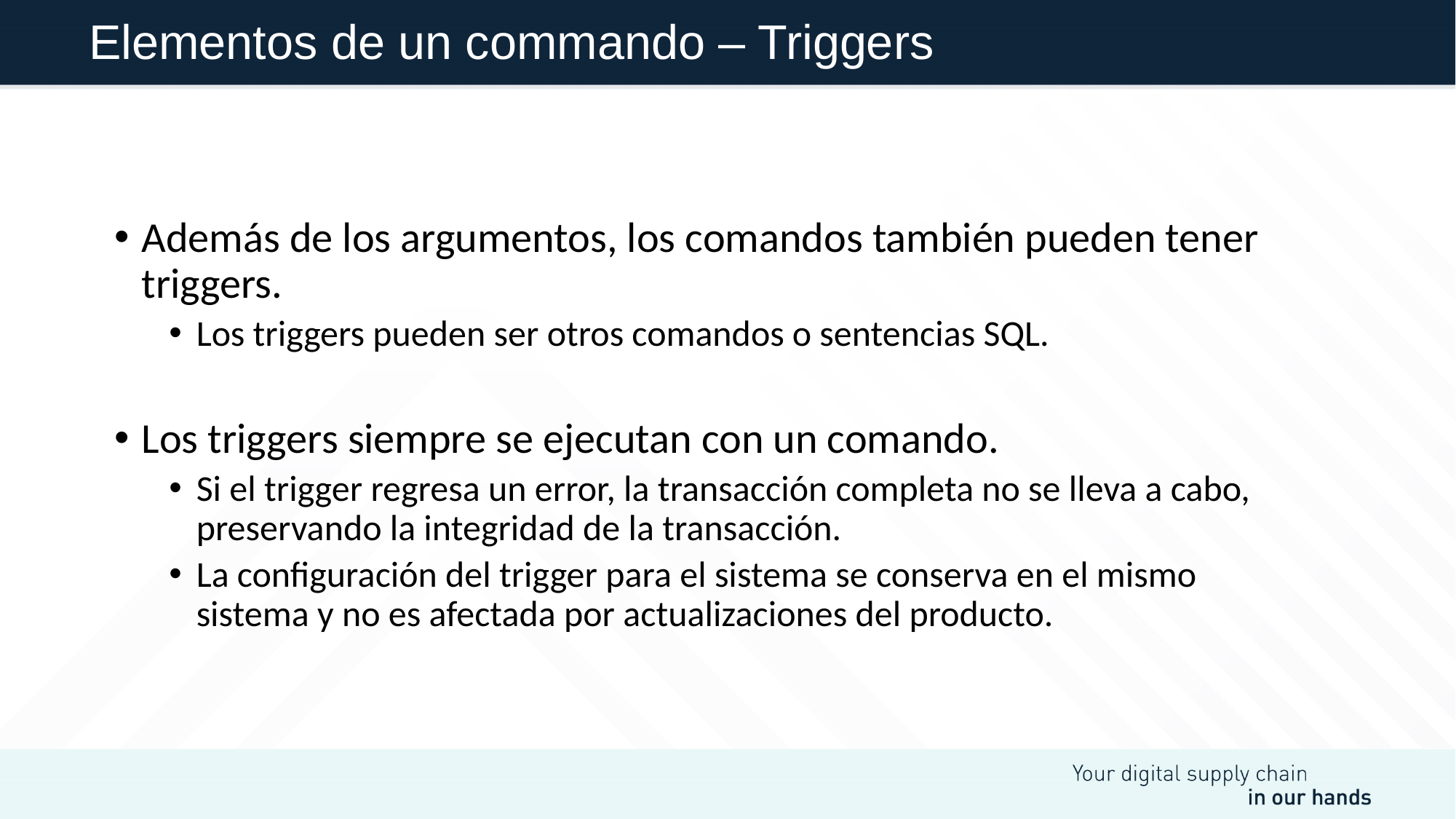

# Elementos de un commando – Triggers
Además de los argumentos, los comandos también pueden tener triggers.
Los triggers pueden ser otros comandos o sentencias SQL.

Los triggers siempre se ejecutan con un comando.
Si el trigger regresa un error, la transacción completa no se lleva a cabo, preservando la integridad de la transacción.
La configuración del trigger para el sistema se conserva en el mismo sistema y no es afectada por actualizaciones del producto.